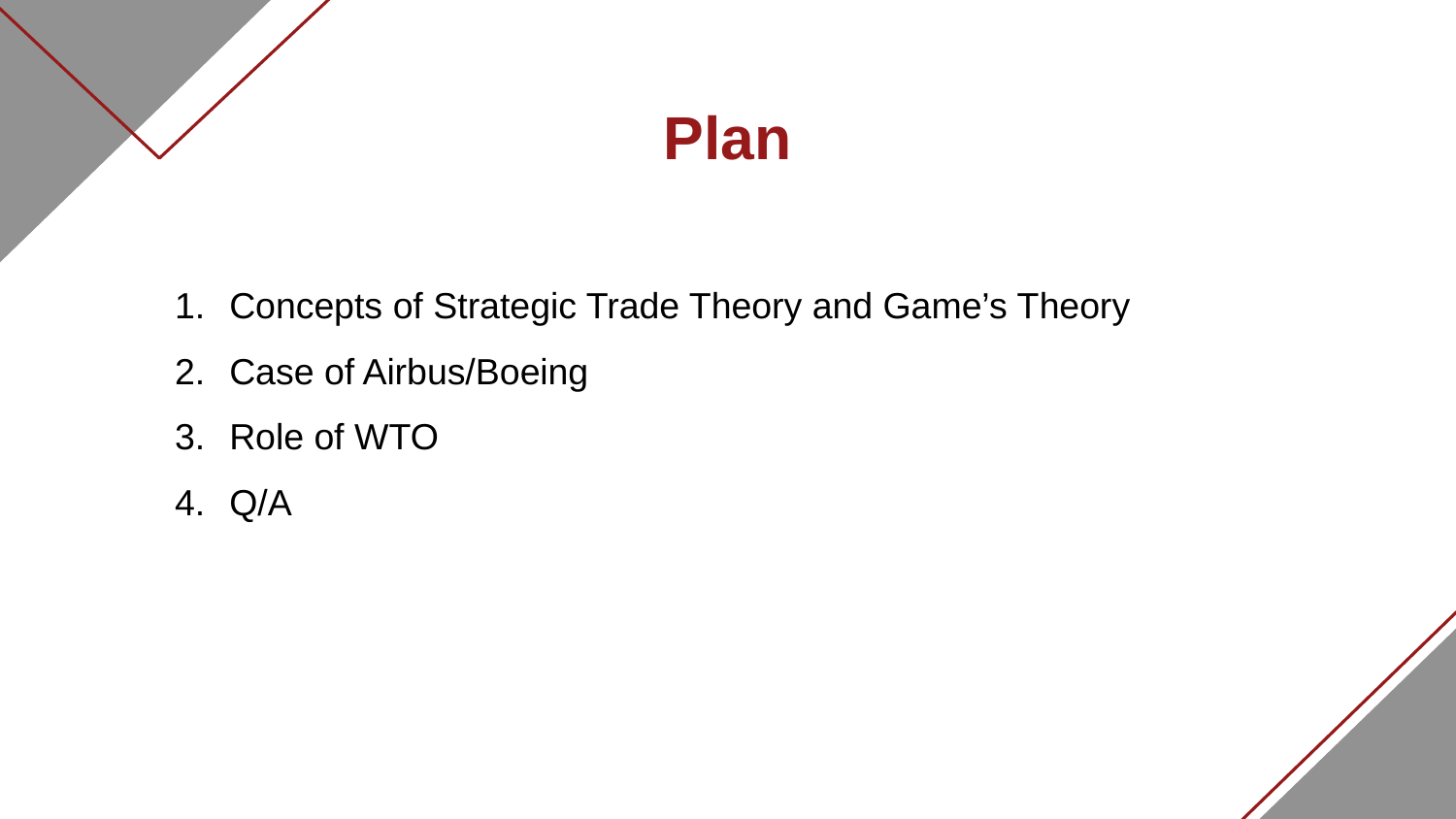

# Plan
Concepts of Strategic Trade Theory and Game’s Theory
Case of Airbus/Boeing
Role of WTO
Q/A